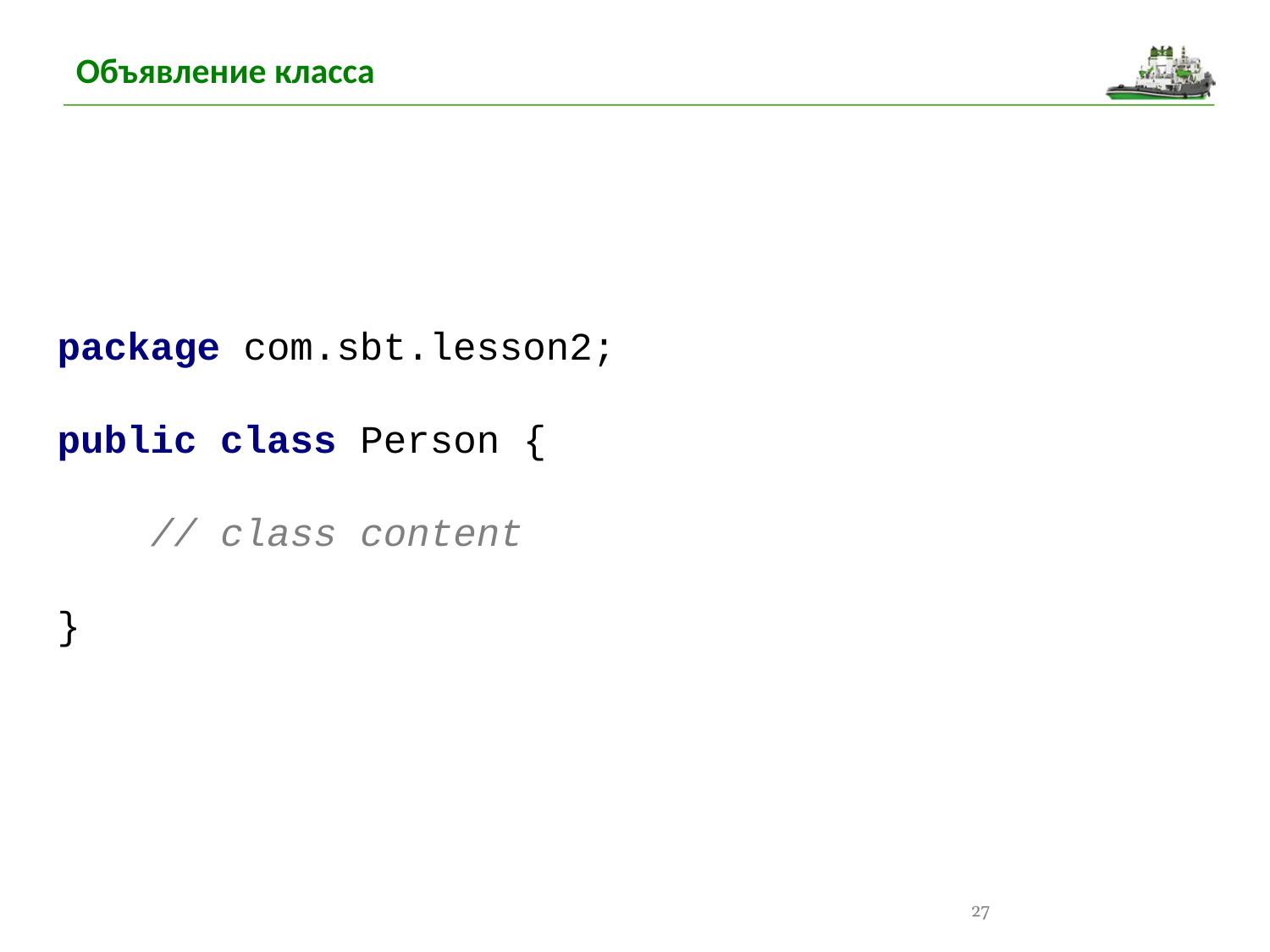

Объявление класса
package com.sbt.lesson2;

public class Person {

    // class content

}
27